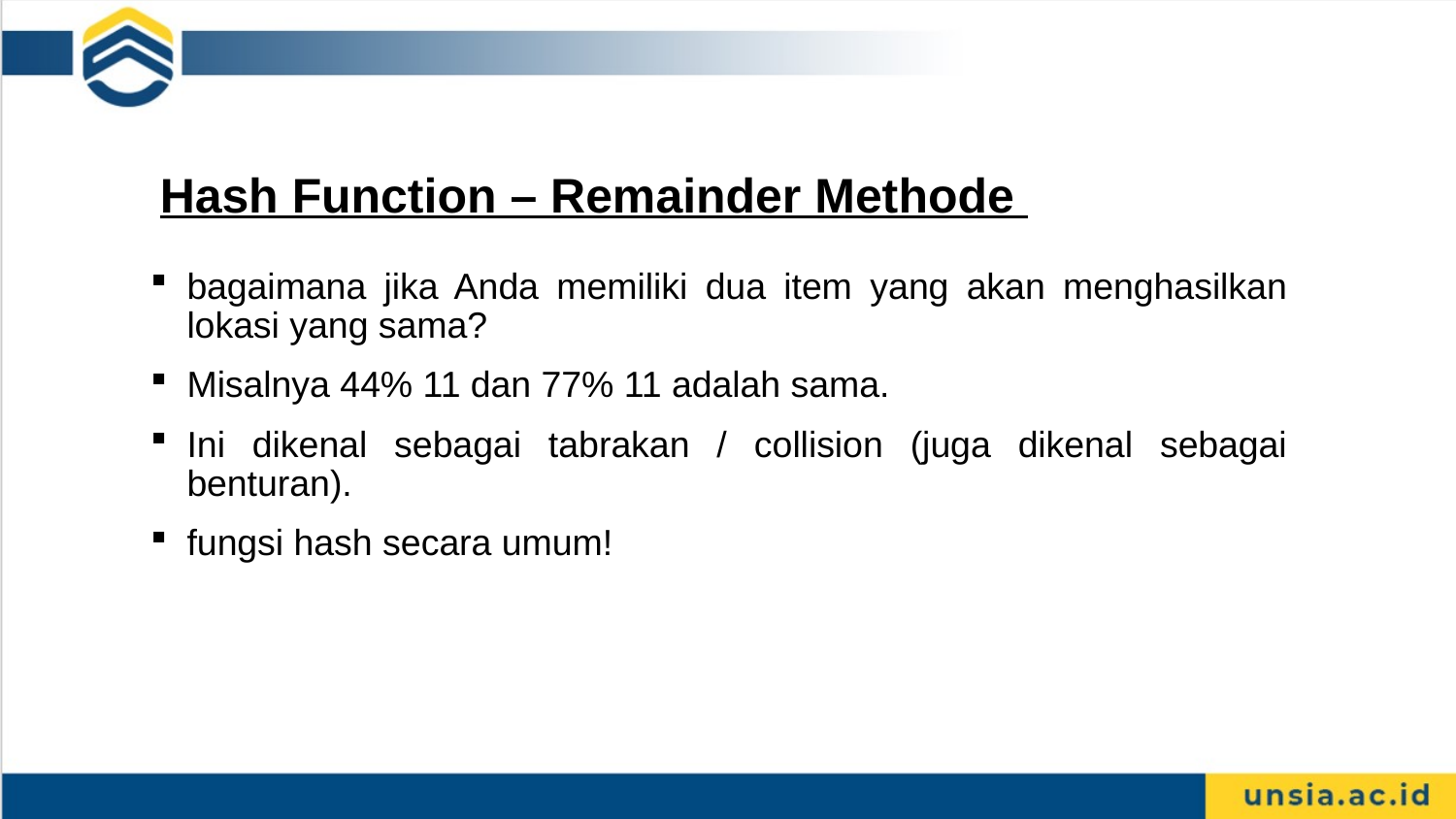

Hash Function – Remainder Methode
bagaimana jika Anda memiliki dua item yang akan menghasilkan lokasi yang sama?
Misalnya 44% 11 dan 77% 11 adalah sama.
Ini dikenal sebagai tabrakan / collision (juga dikenal sebagai benturan).
fungsi hash secara umum!